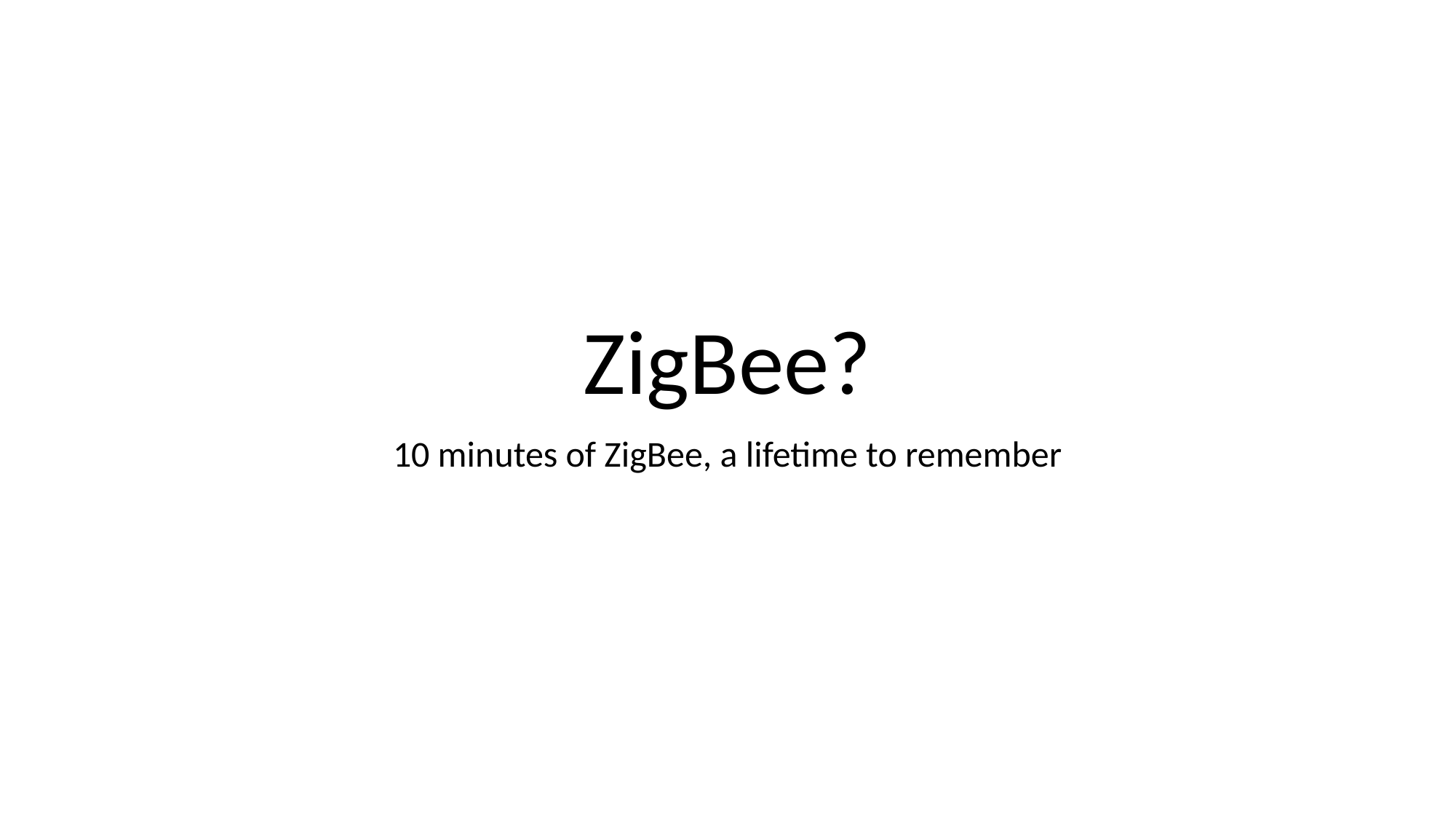

# ZigBee?
10 minutes of ZigBee, a lifetime to remember